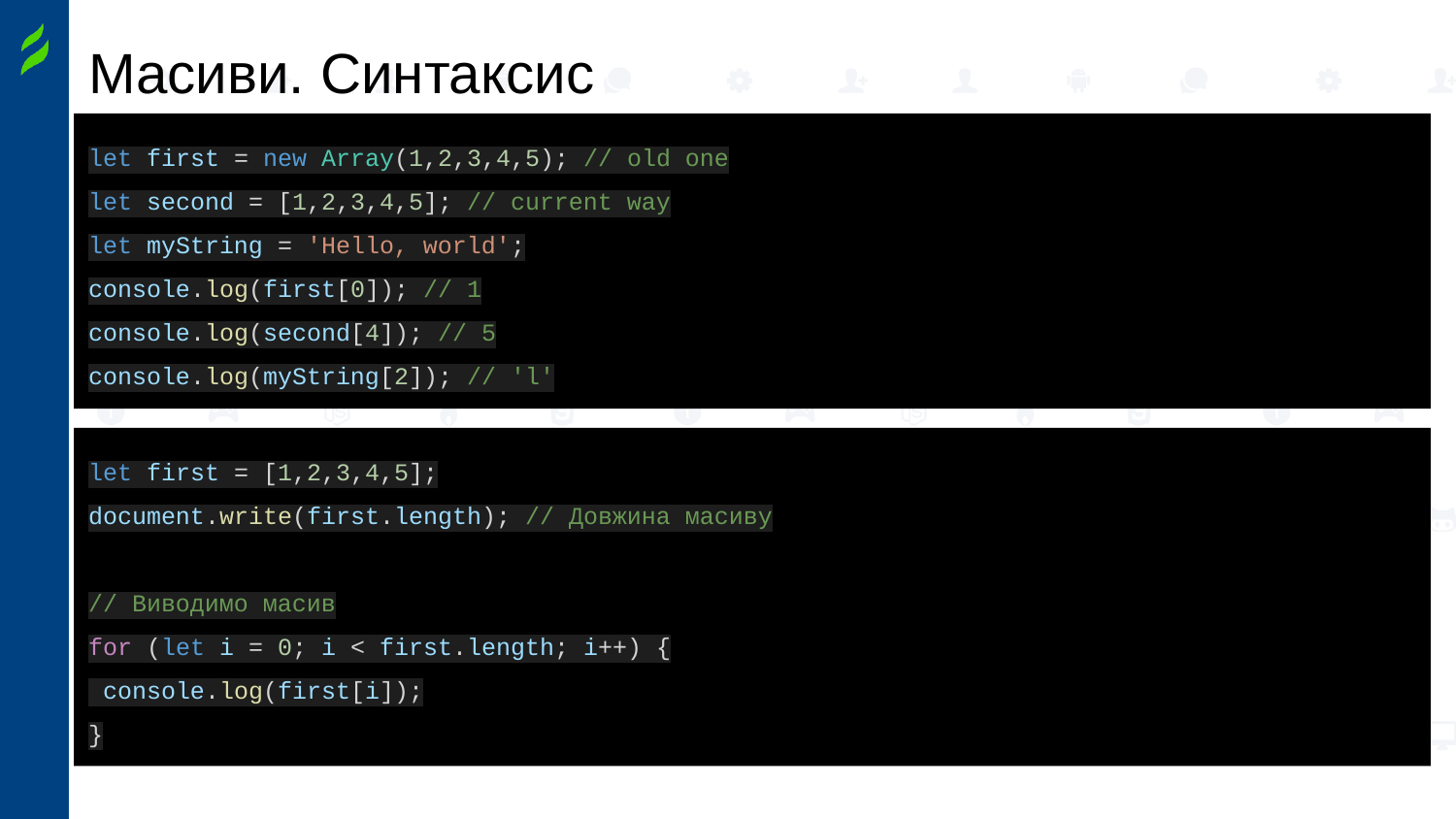

# Масиви. Синтаксис
let first = new Array(1,2,3,4,5); // old one
let second = [1,2,3,4,5]; // current way
let myString = 'Hello, world';
console.log(first[0]); // 1
console.log(second[4]); // 5
console.log(myString[2]); // 'l'
let first = [1,2,3,4,5];
document.write(first.length); // Довжина масиву

// Виводимо масив
for (let i = 0; i < first.length; i++) {
 console.log(first[i]);
}